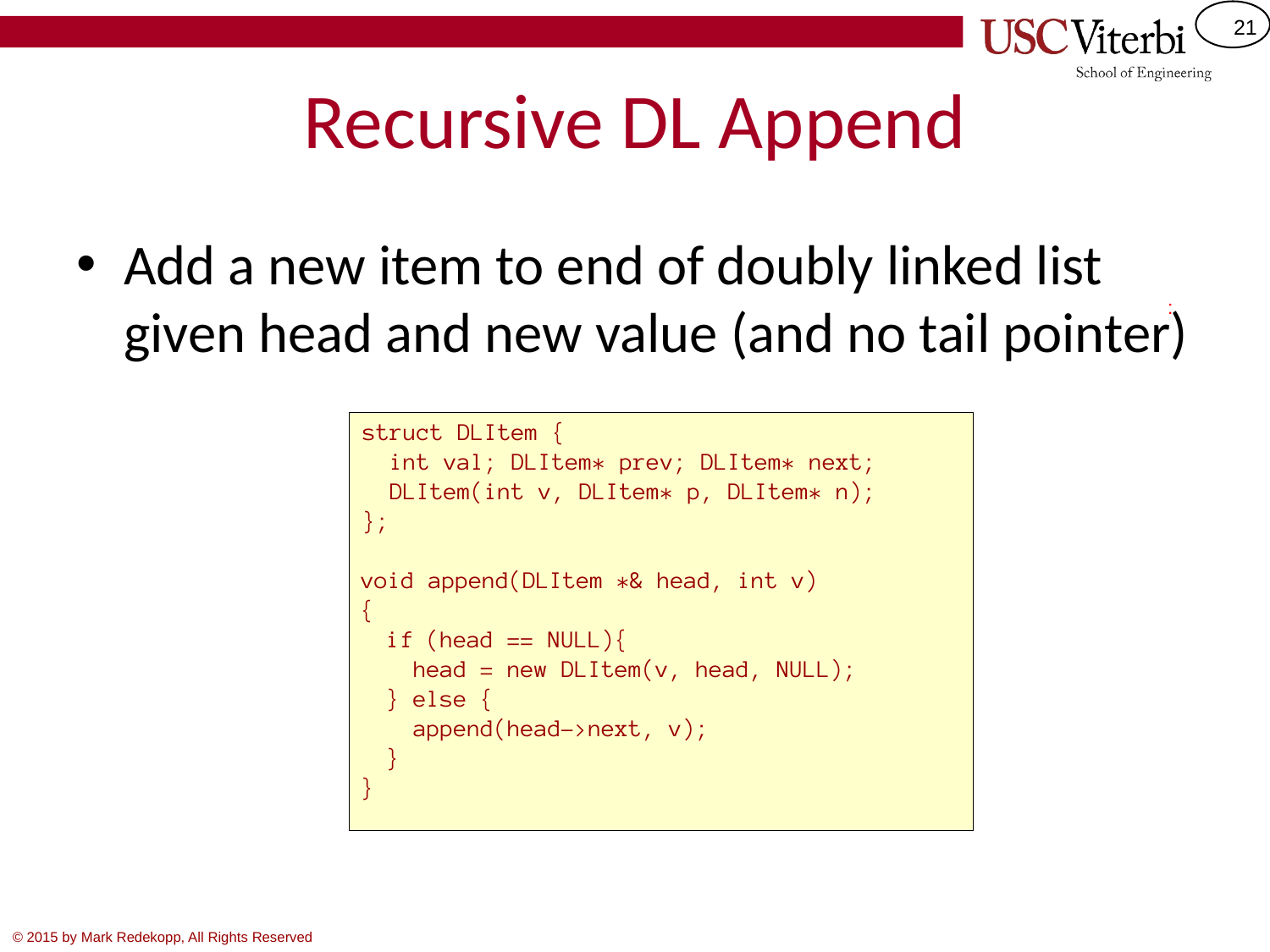

# Recursive DL Append
Add a new item to end of doubly linked list given head and new value (and no tail pointer)

:
 struct DLItem {
   int val; DLItem* prev; DLItem* next;
   DLItem(int v, DLItem* p, DLItem* n);
 };

void append(DLItem *& head, int v)
{
if (head == NULL){
  head = new DLItem(v, head, NULL);
} else {
  append(head->next, v);
}
}